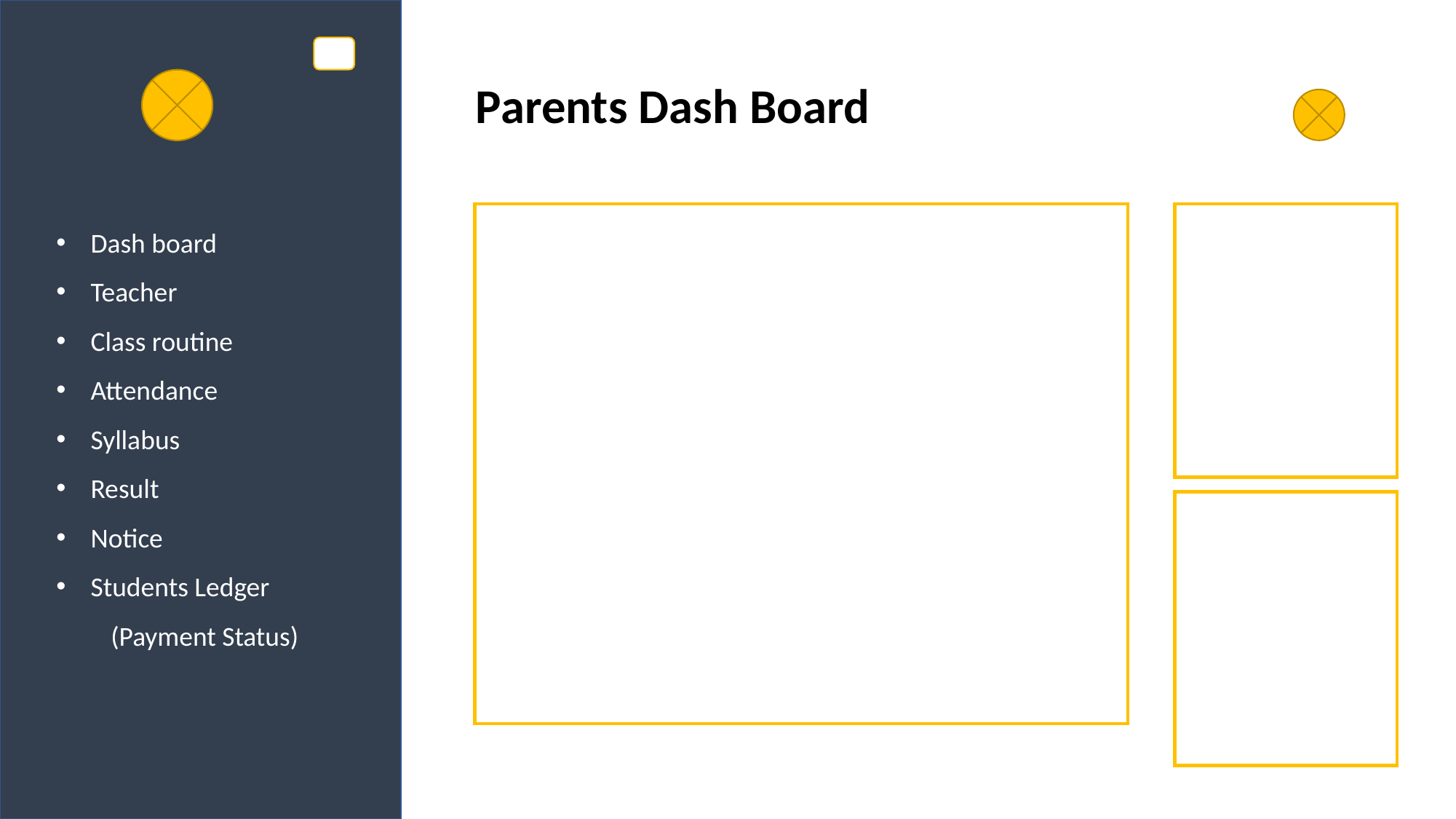

Dash board
Teacher
Class routine
Attendance
Syllabus
Result
Notice
Students Ledger
(Payment Status)
Parents Dash Board